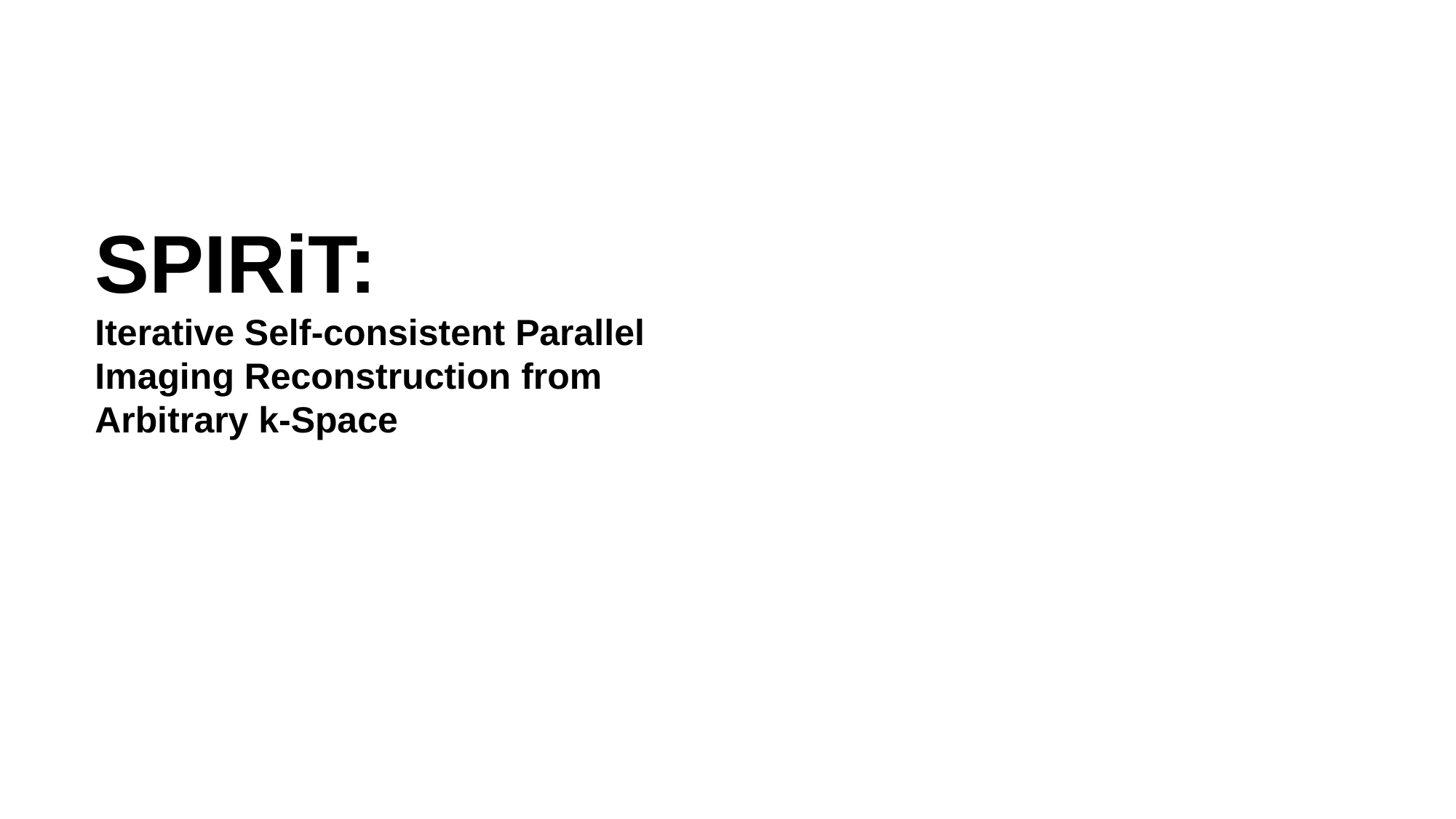

SPIRiT:
Iterative Self-consistent Parallel Imaging Reconstruction from Arbitrary k-Space